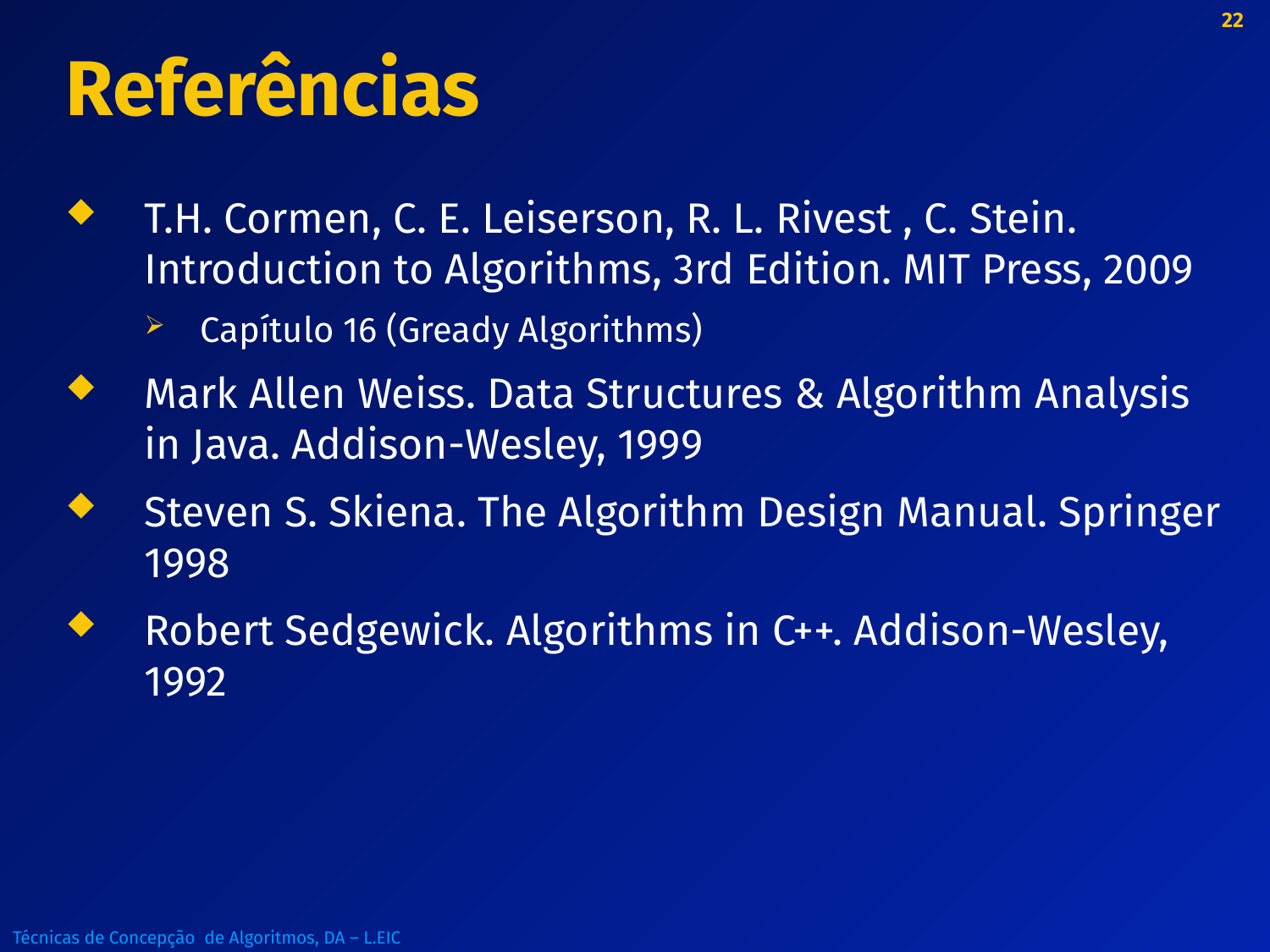

# Referências
T.H. Cormen,‎ C. E. Leiserson,‎ R. L. Rivest , C. Stein. Introduction to Algorithms, 3rd Edition. MIT Press, 2009
Capítulo 16 (Gready Algorithms)
Mark Allen Weiss. Data Structures & Algorithm Analysis in Java. Addison-Wesley, 1999
Steven S. Skiena. The Algorithm Design Manual. Springer 1998
Robert Sedgewick. Algorithms in C++. Addison-Wesley, 1992